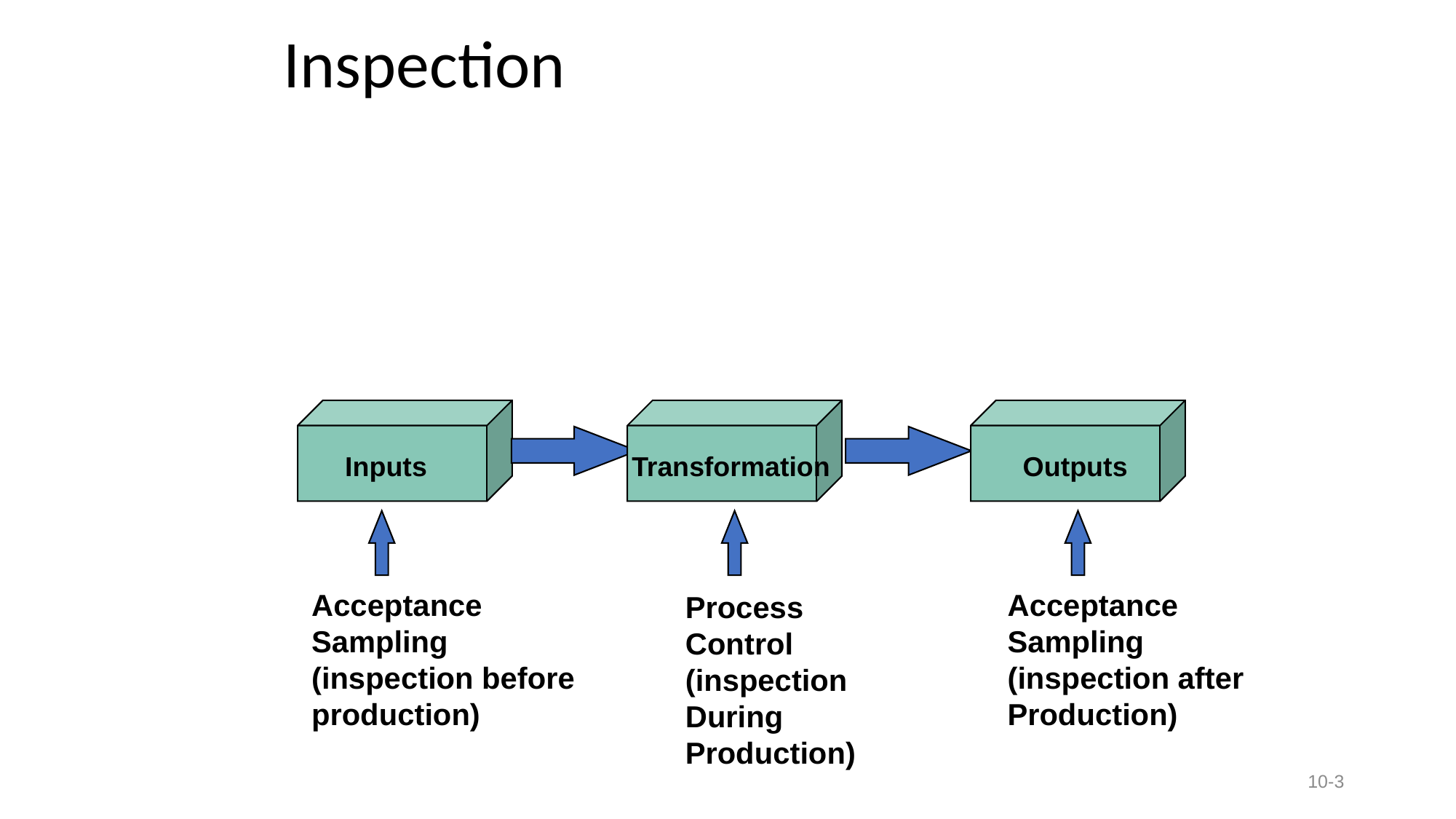

# Inspection

Inputs

Transformation

Outputs

Acceptance
Sampling
(inspection before
production)
Acceptance
Sampling
(inspection after
Production)
Process
Control
(inspection
During
Production)
10-3